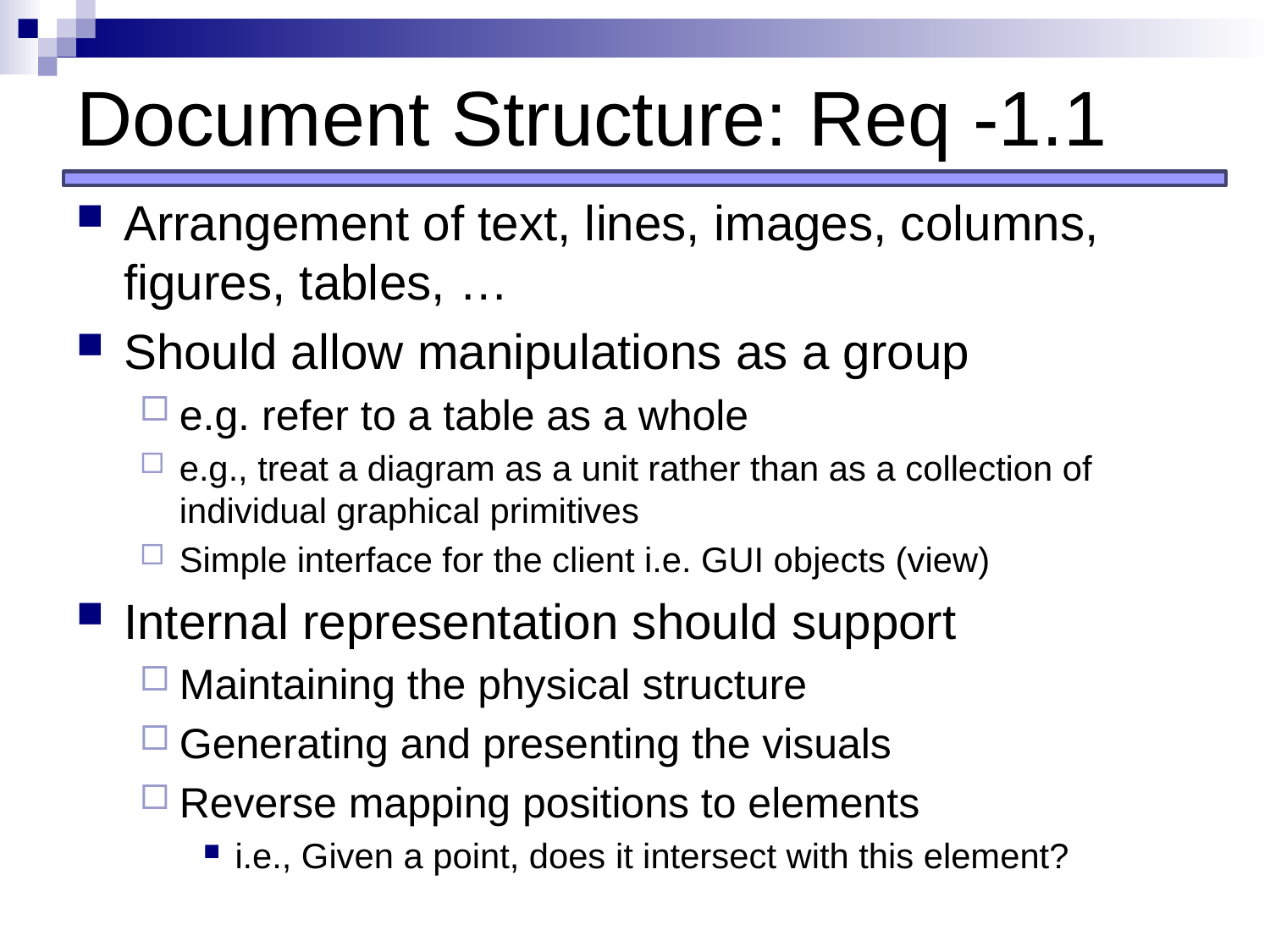

# Document Structure: Req -1.1
Arrangement of text, lines, images, columns, figures, tables, …
Should allow manipulations as a group
e.g. refer to a table as a whole
e.g., treat a diagram as a unit rather than as a collection of individual graphical primitives
Simple interface for the client i.e. GUI objects (view)
Internal representation should support
Maintaining the physical structure
Generating and presenting the visuals
Reverse mapping positions to elements
i.e., Given a point, does it intersect with this element?